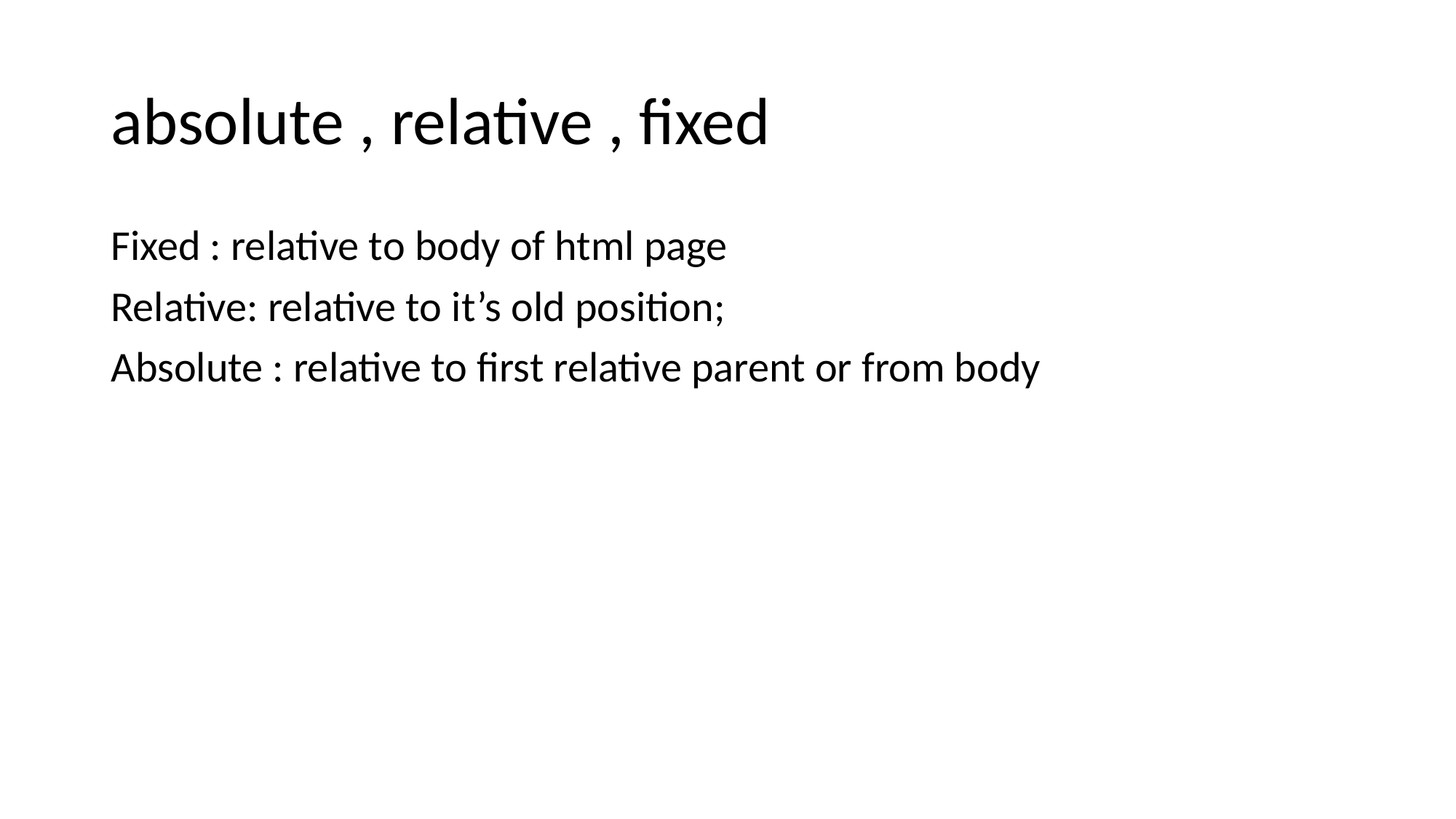

# absolute , relative , fixed
Fixed : relative to body of html page
Relative: relative to it’s old position;
Absolute : relative to first relative parent or from body